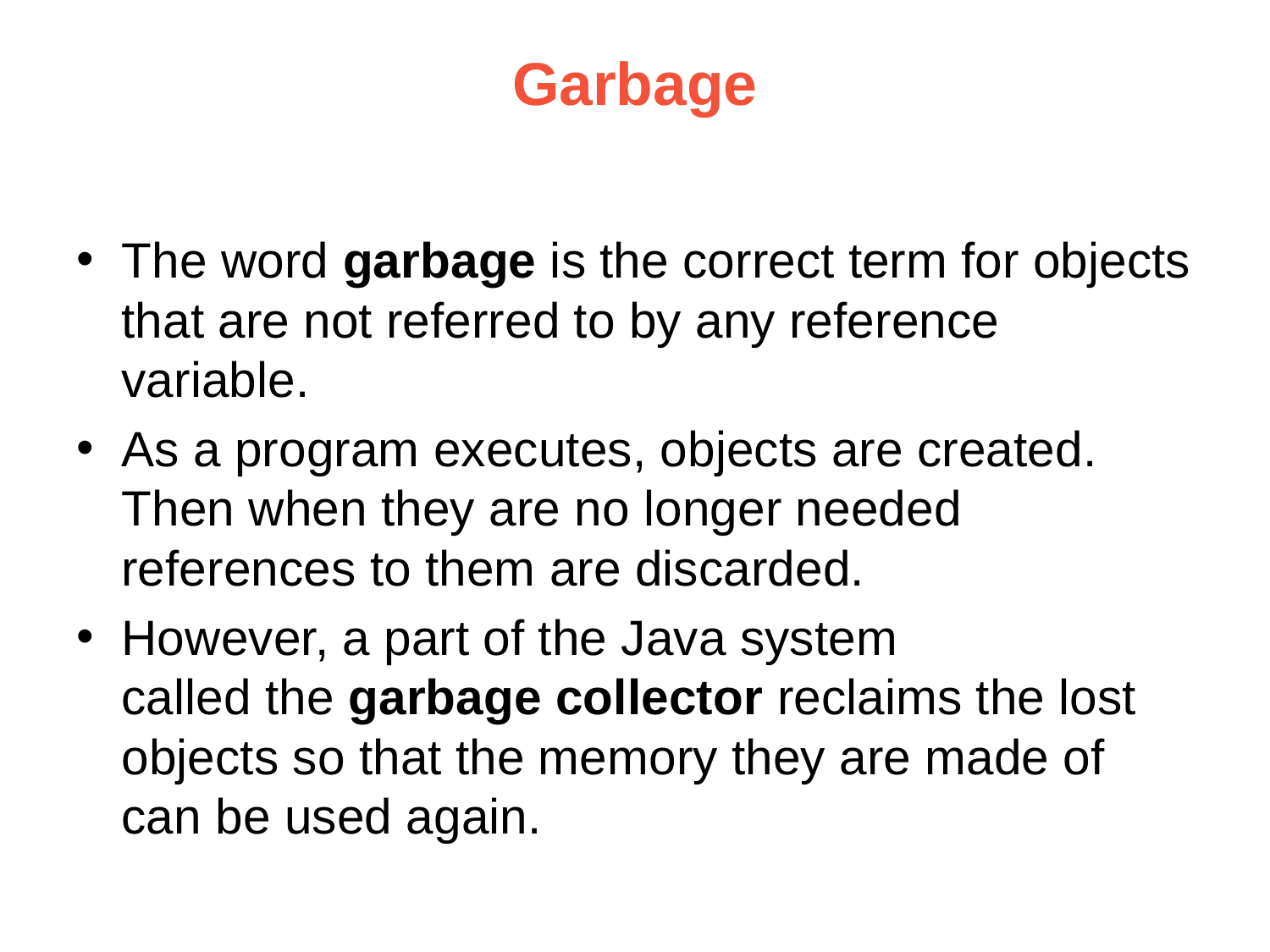

# Garbage
The word garbage is the correct term for objects that are not referred to by any reference variable.
As a program executes, objects are created. Then when they are no longer needed references to them are discarded.
However, a part of the Java system called the garbage collector reclaims the lost objects so that the memory they are made of can be used again.